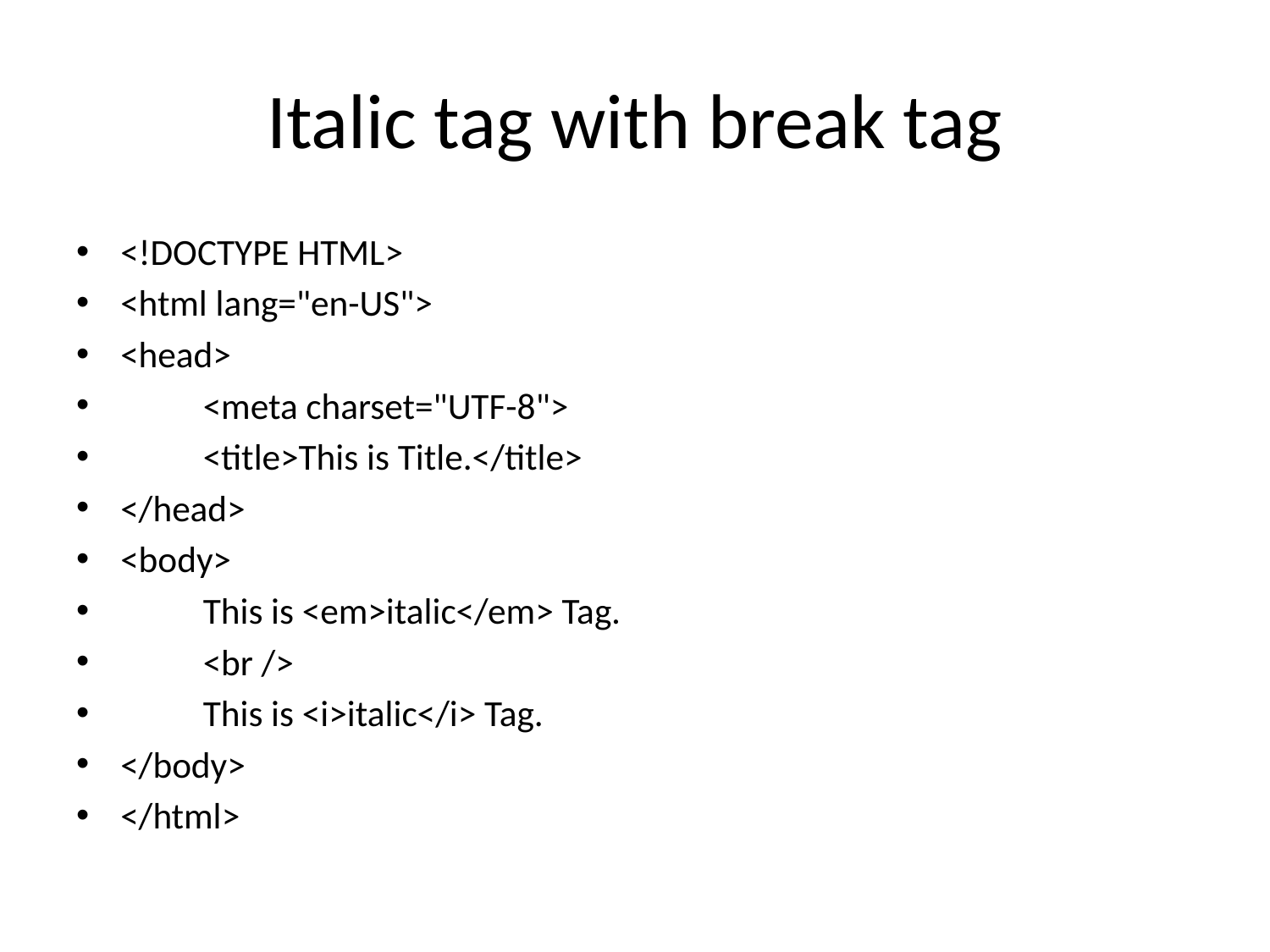

# Italic tag with break tag
<!DOCTYPE HTML>
<html lang="en-US">
<head>
	<meta charset="UTF-8">
	<title>This is Title.</title>
</head>
<body>
	This is <em>italic</em> Tag.
	<br />
	This is <i>italic</i> Tag.
</body>
</html>